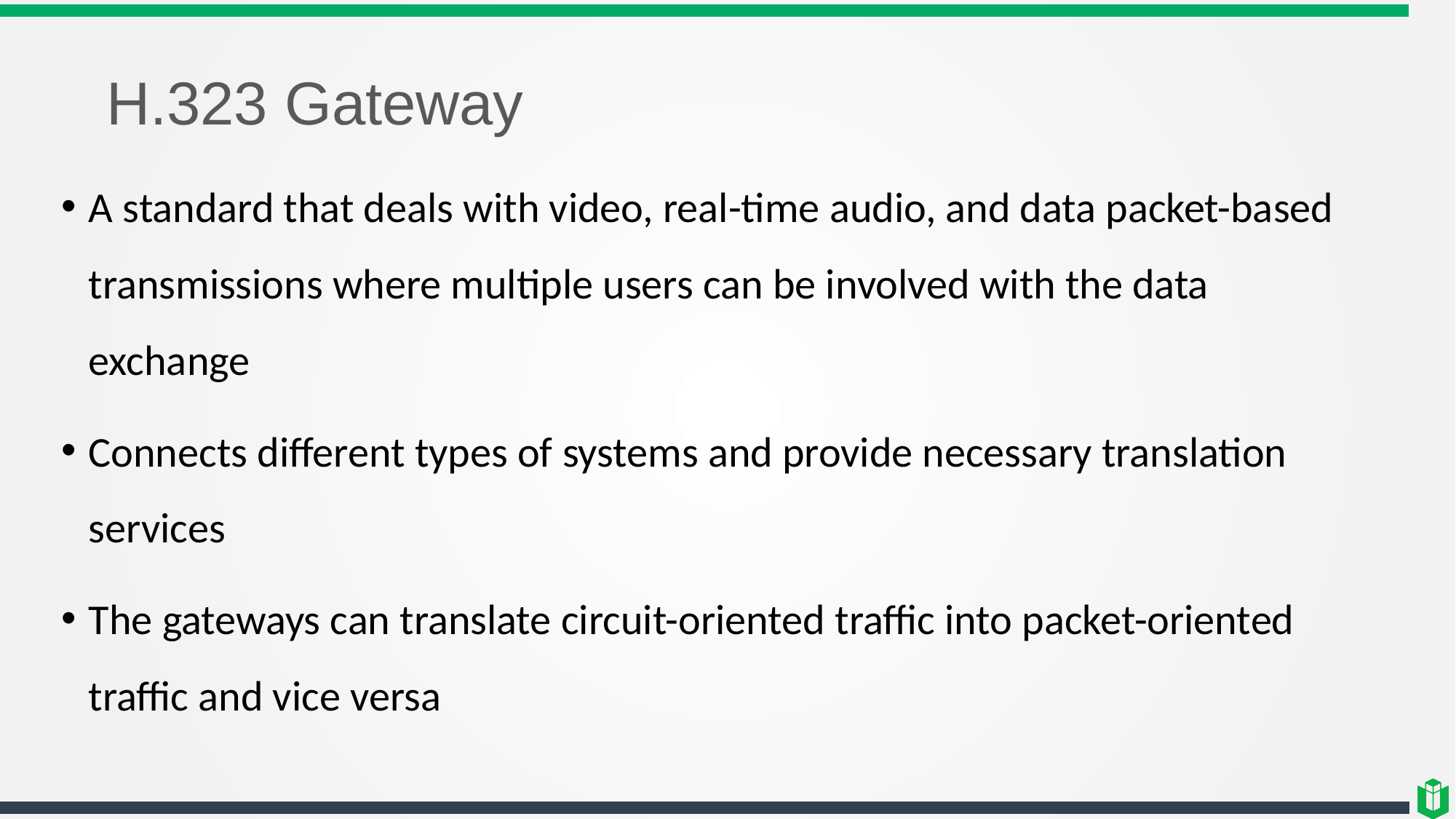

# H.323 Gateway
A standard that deals with video, real-time audio, and data packet-based transmissions where multiple users can be involved with the data exchange
Connects different types of systems and provide necessary translation services
The gateways can translate circuit-oriented traffic into packet-oriented traffic and vice versa